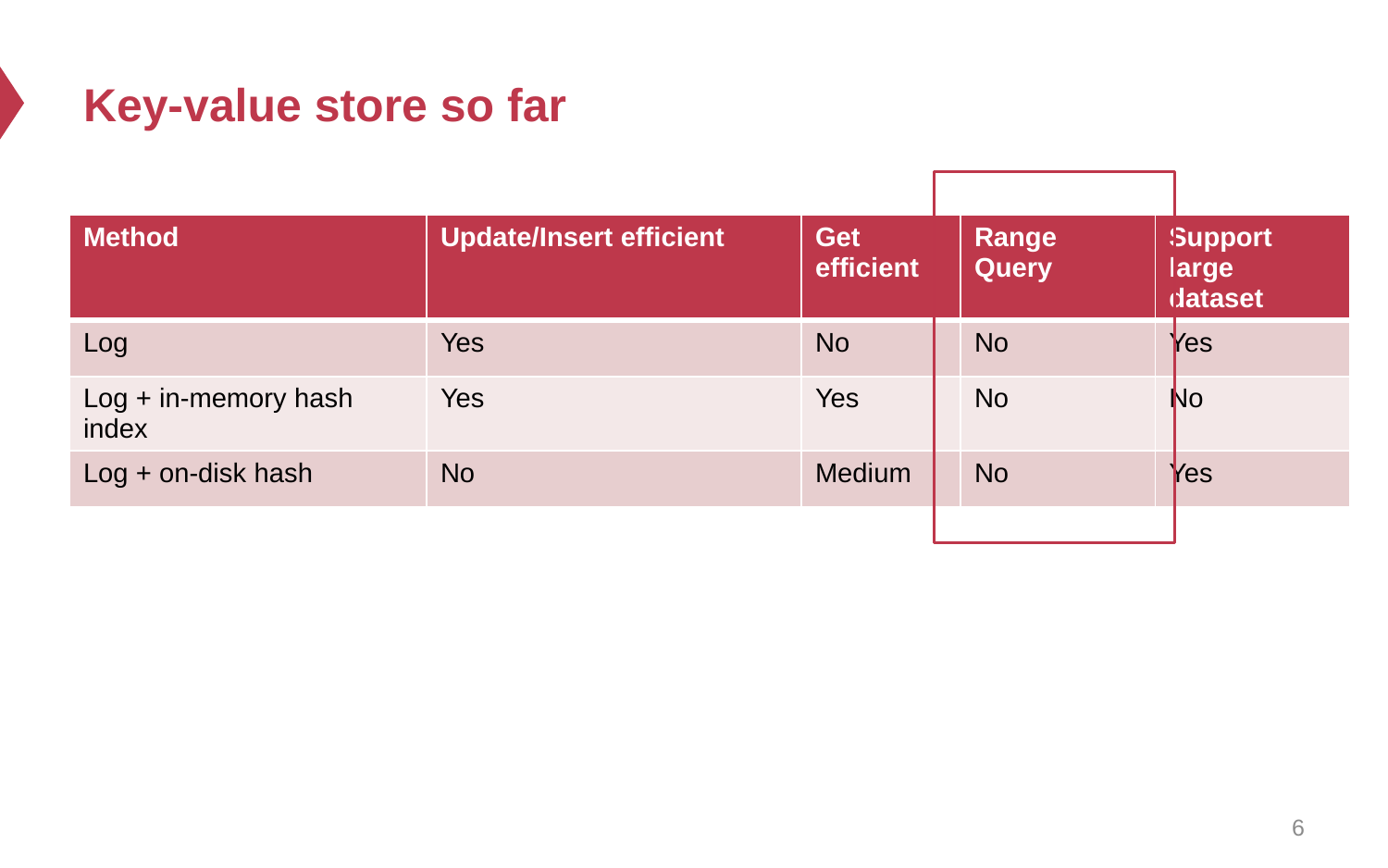

# Key-value store so far

| Method | Update/Insert efficient | Get efficient | Range Query | Support large dataset |
| --- | --- | --- | --- | --- |
| Log | Yes | No | No | Yes |
| Log + in-memory hash index | Yes | Yes | No | No |
| Log + on-disk hash | No | Medium | No | Yes |
6